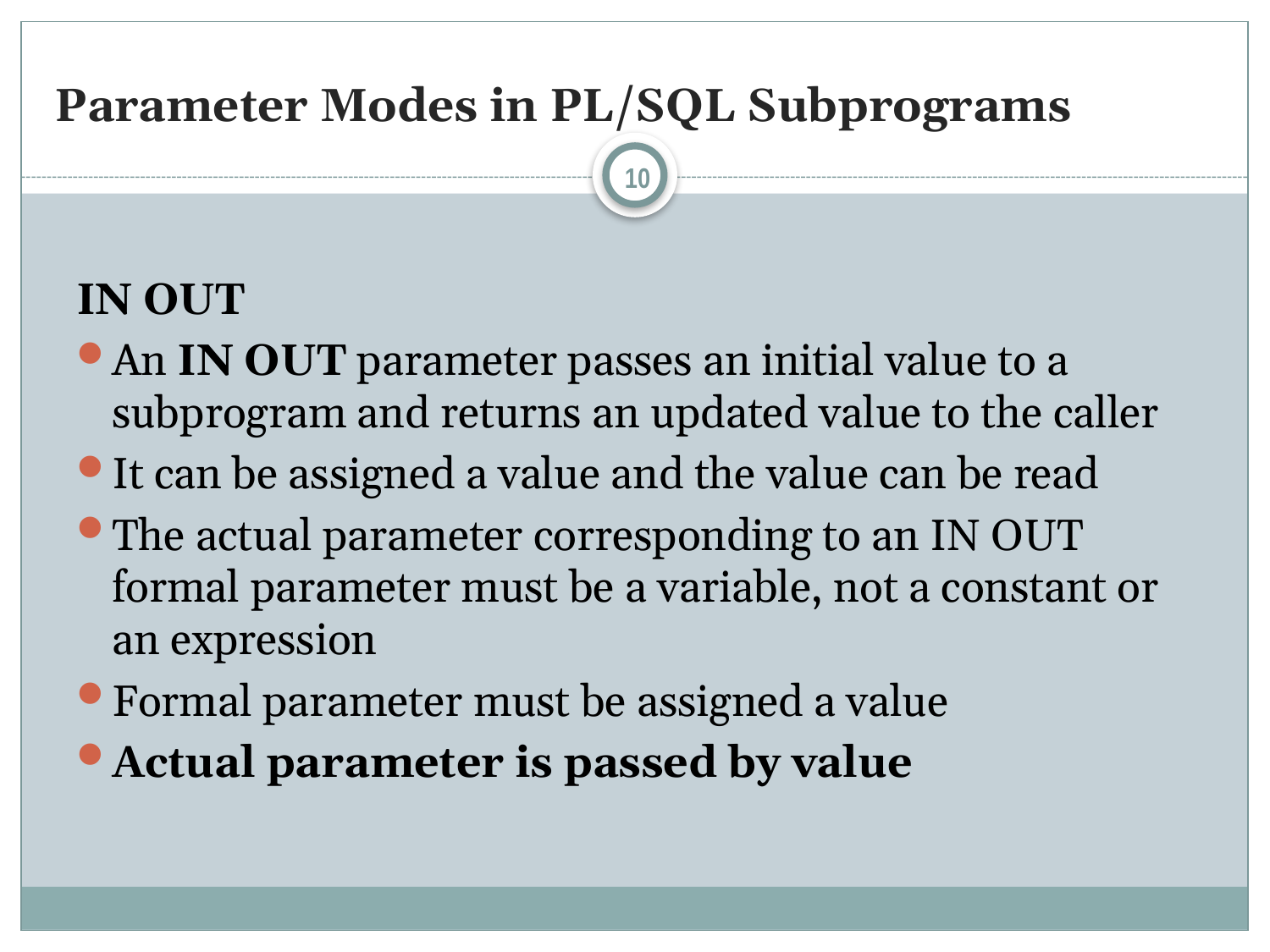

# Parameter Modes in PL/SQL Subprograms
10

IN OUT
An IN OUT parameter passes an initial value to a subprogram and returns an updated value to the caller
It can be assigned a value and the value can be read
The actual parameter corresponding to an IN OUT formal parameter must be a variable, not a constant or an expression
Formal parameter must be assigned a value
Actual parameter is passed by value